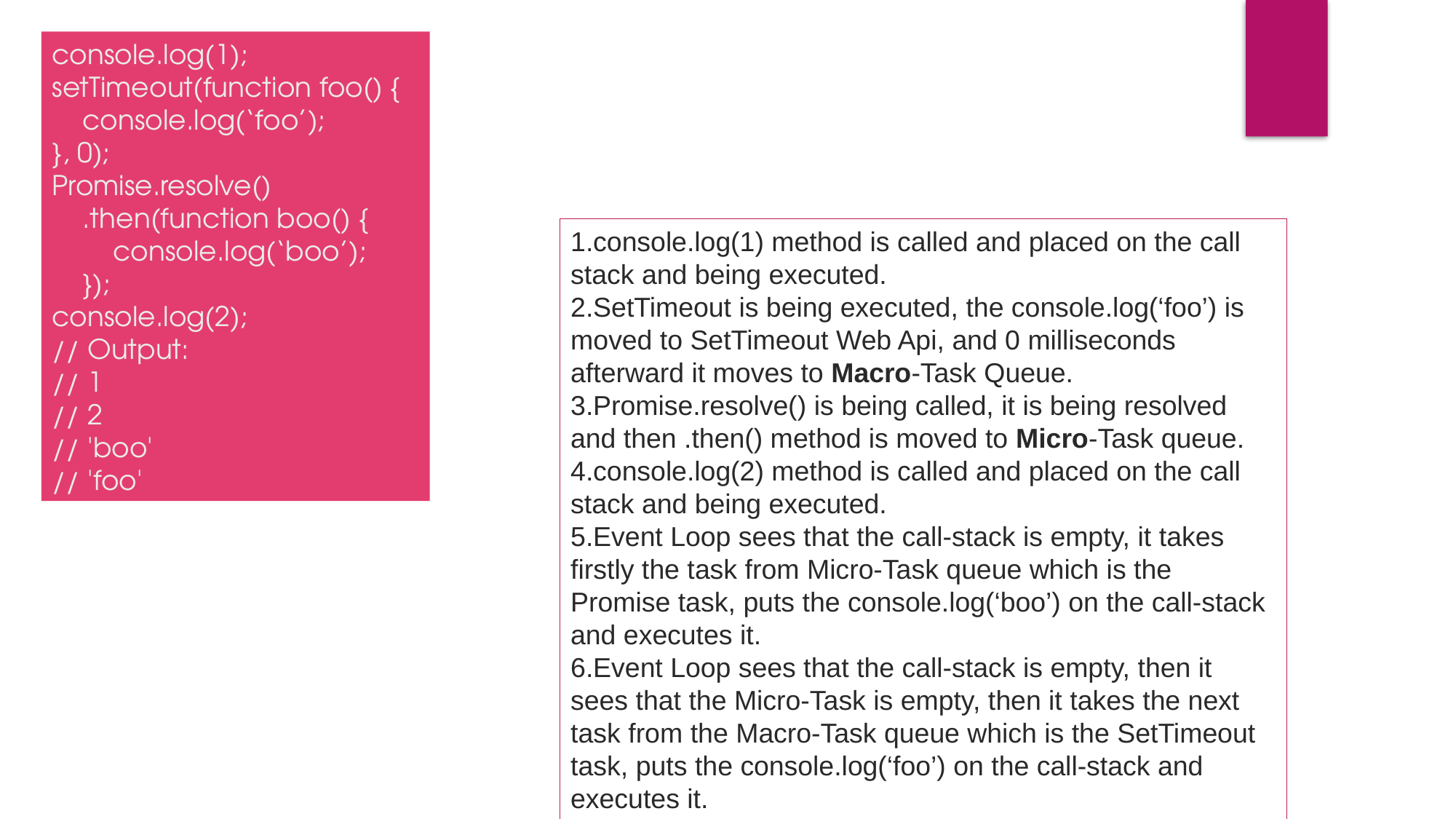

console.log(1);
setTimeout(function foo() {
    console.log(‘foo’);
}, 0);
Promise.resolve()
    .then(function boo() {
        console.log(‘boo’);
    });
console.log(2);
// Output:
// 1
// 2
// 'boo'
// 'foo'
console.log(1) method is called and placed on the call stack and being executed.
SetTimeout is being executed, the console.log(‘foo’) is moved to SetTimeout Web Api, and 0 milliseconds afterward it moves to Macro-Task Queue.
Promise.resolve() is being called, it is being resolved and then .then() method is moved to Micro-Task queue.
console.log(2) method is called and placed on the call stack and being executed.
Event Loop sees that the call-stack is empty, it takes firstly the task from Micro-Task queue which is the Promise task, puts the console.log(‘boo’) on the call-stack and executes it.
Event Loop sees that the call-stack is empty, then it sees that the Micro-Task is empty, then it takes the next task from the Macro-Task queue which is the SetTimeout task, puts the console.log(‘foo’) on the call-stack and executes it.